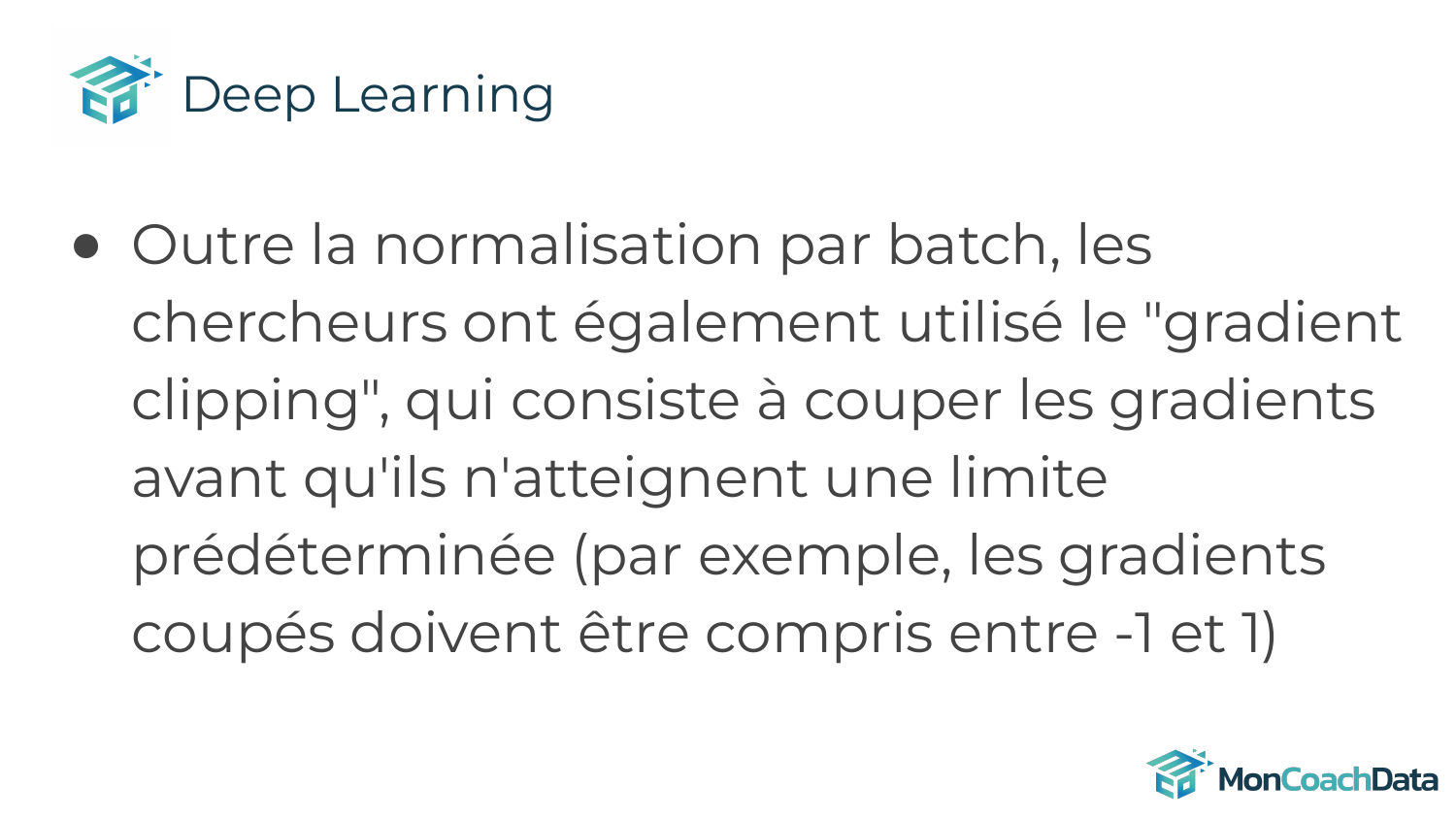

# Deep Learning
Outre la normalisation par batch, les chercheurs ont également utilisé le "gradient clipping", qui consiste à couper les gradients avant qu'ils n'atteignent une limite prédéterminée (par exemple, les gradients coupés doivent être compris entre -1 et 1)